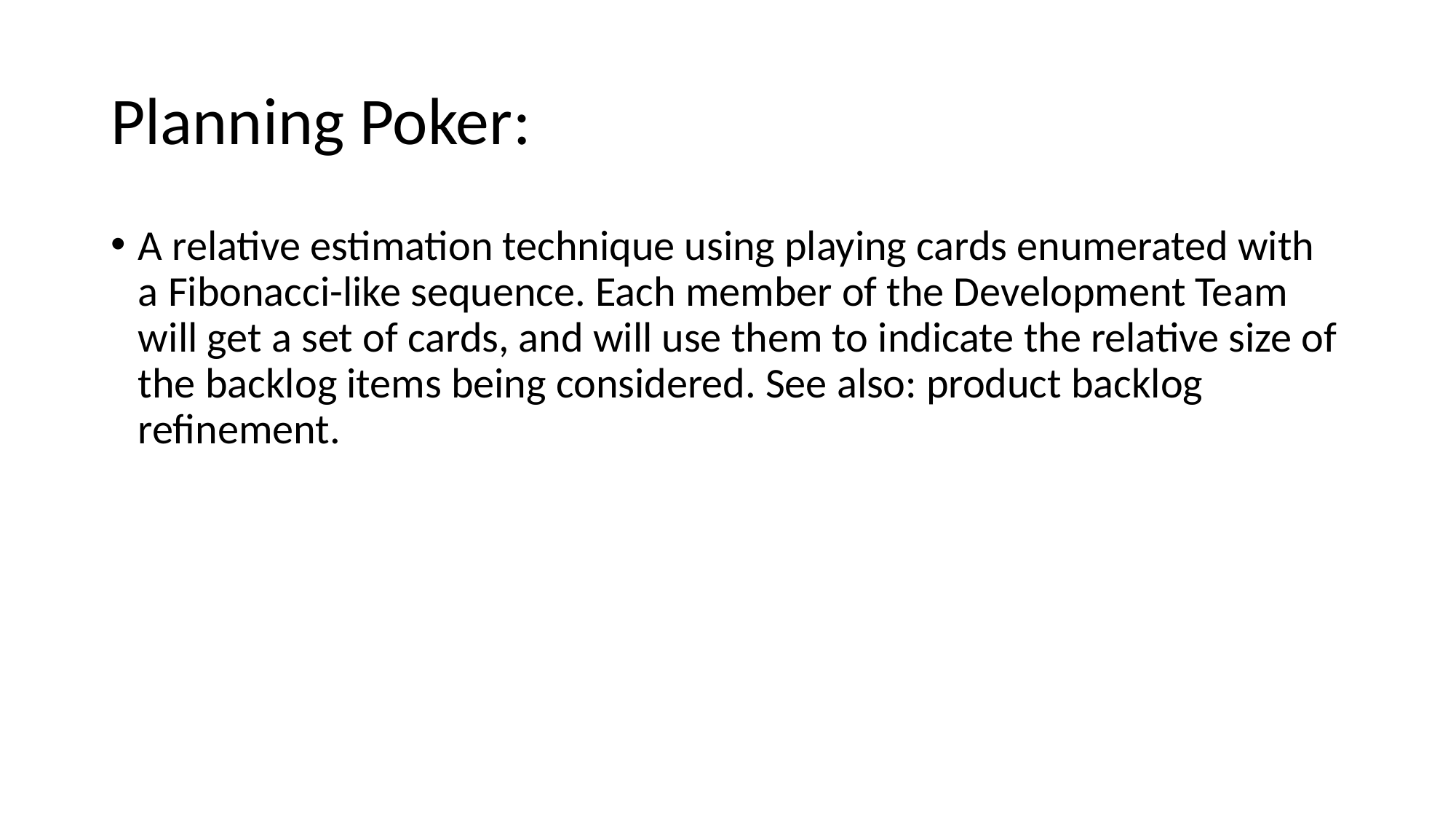

# Planning Poker:
A relative estimation technique using playing cards enumerated with a Fibonacci-like sequence. Each member of the Development Team will get a set of cards, and will use them to indicate the relative size of the backlog items being considered. See also: product backlog refinement.